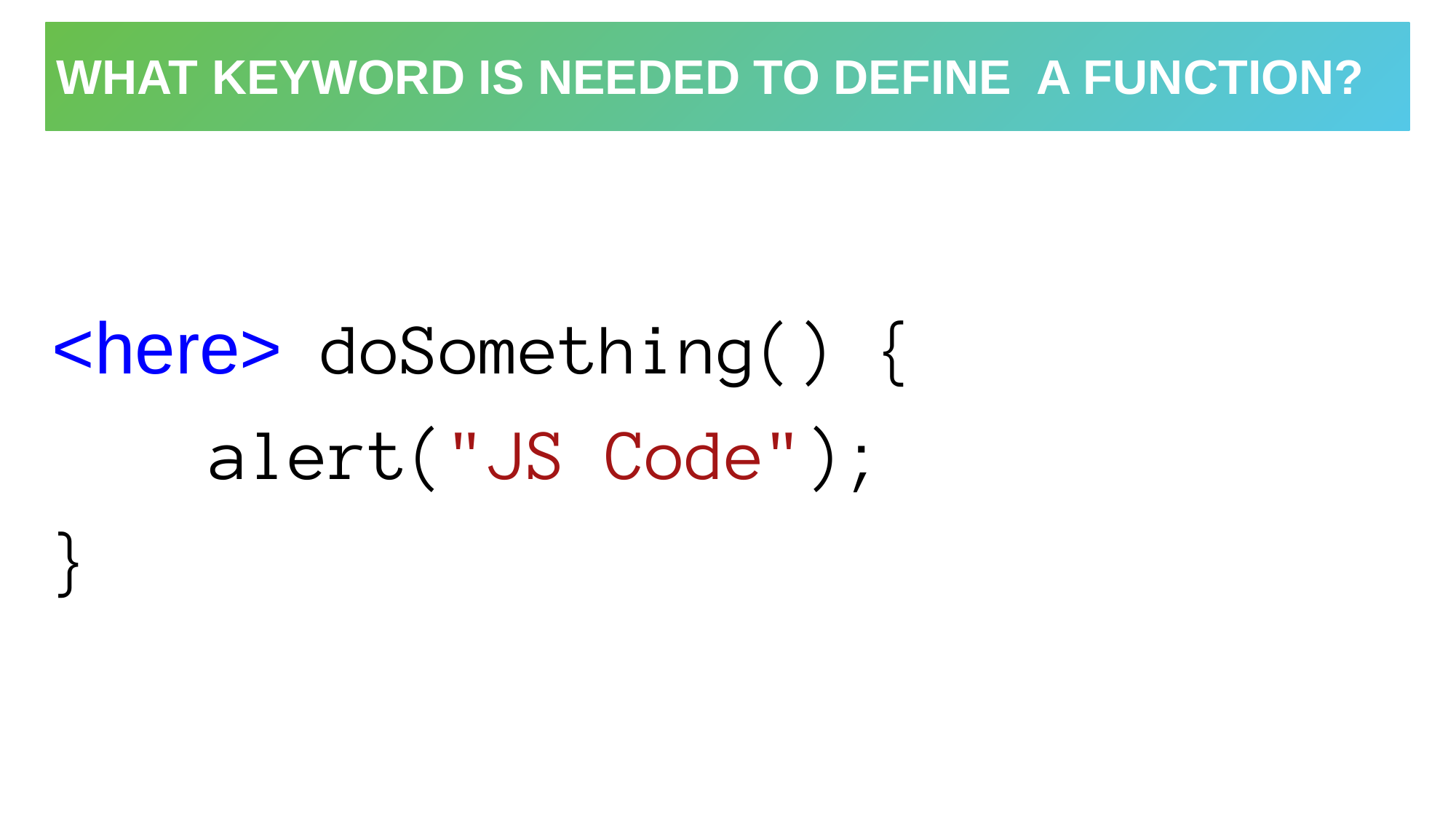

# What keyword is needed to define  a function?
<here> doSomething() {
    alert("JS Code");
}